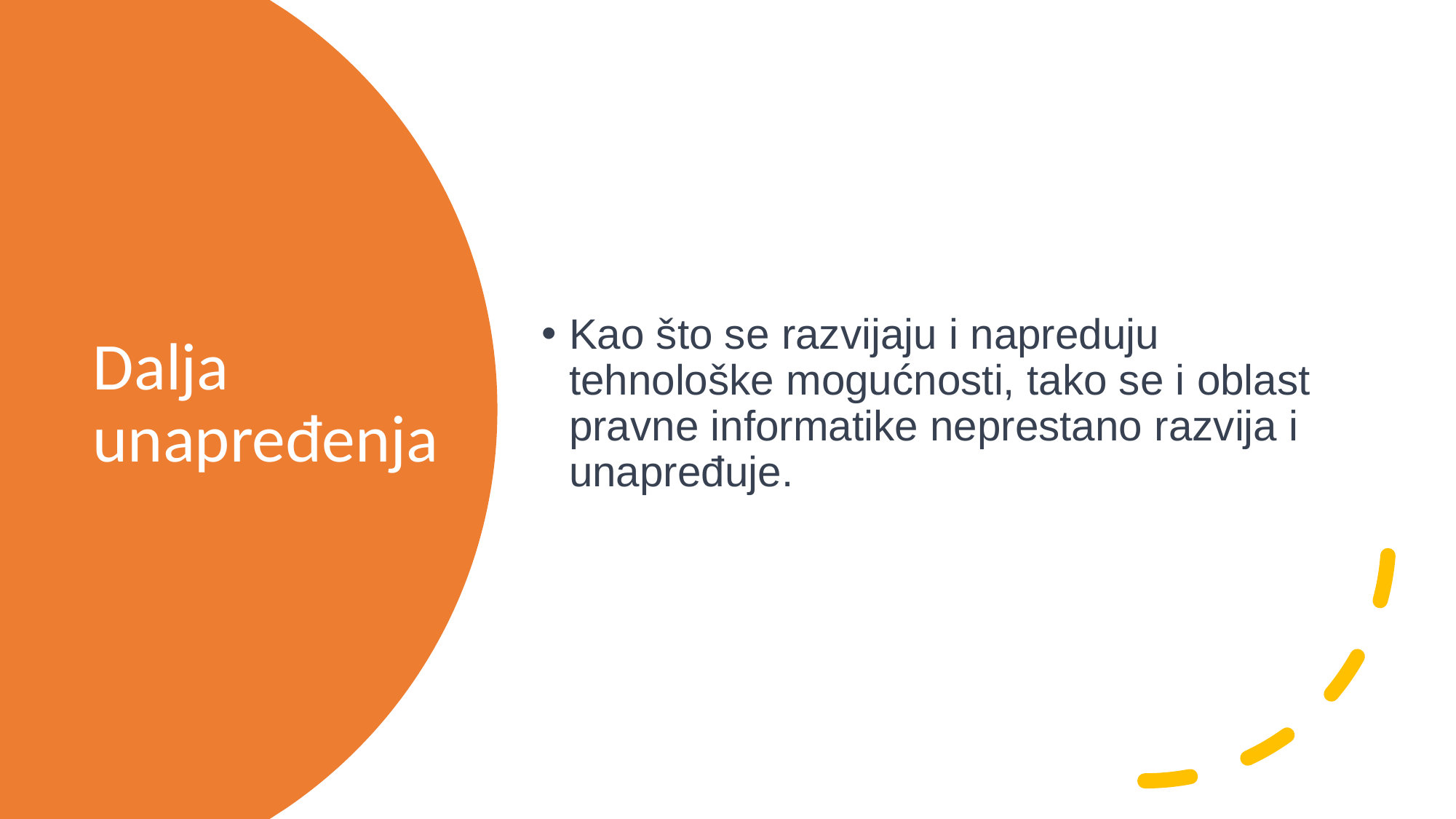

Kao što se razvijaju i napreduju tehnološke mogućnosti, tako se i oblast pravne informatike neprestano razvija i unapređuje.
# Dalja unapređenja